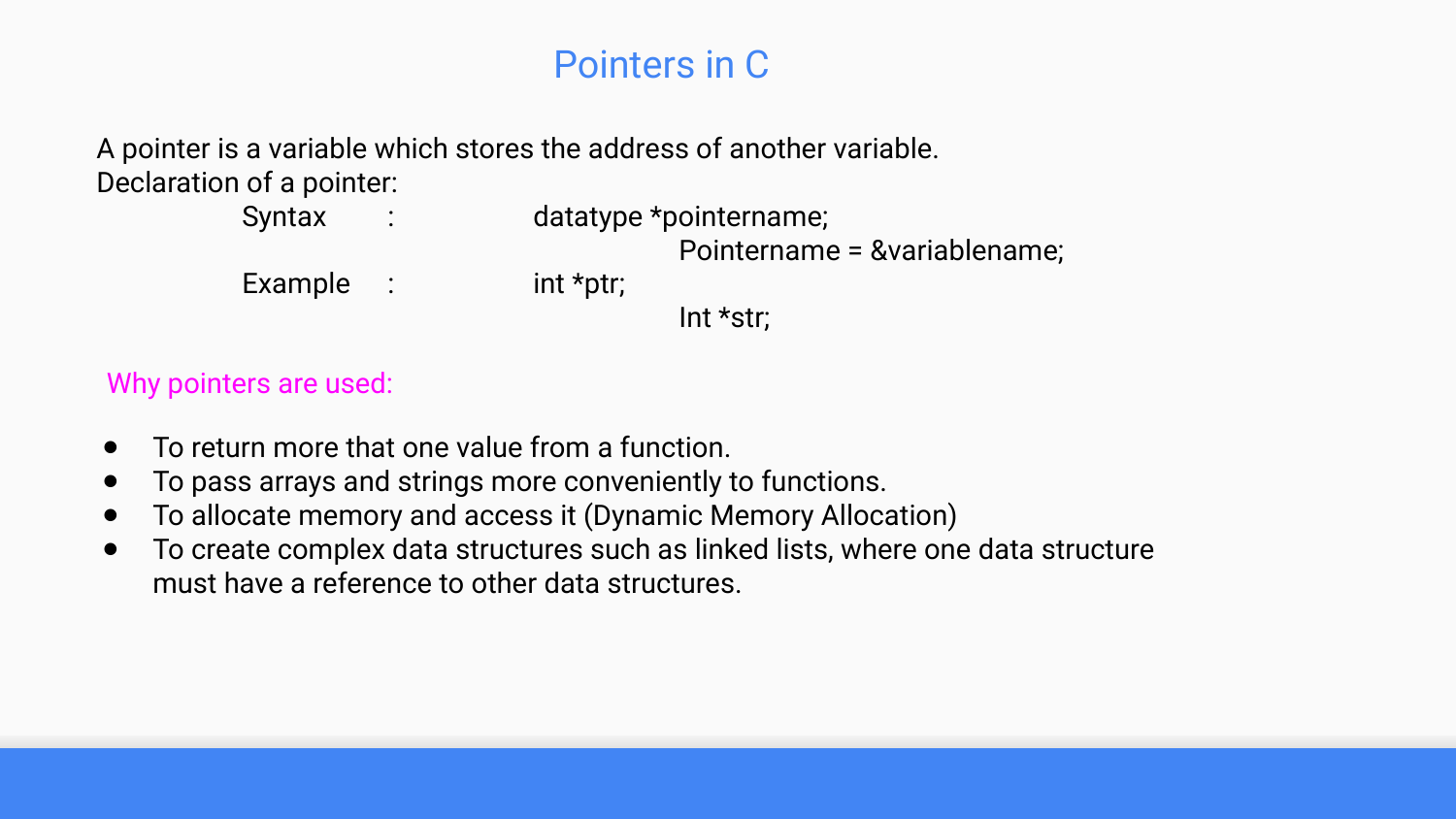

Pointers in C
A pointer is a variable which stores the address of another variable.
Declaration of a pointer:
	Syntax	: 	datatype *pointername;
				Pointername = &variablename;
	Example	:	int *ptr;
				Int *str;
Why pointers are used:
To return more that one value from a function.
To pass arrays and strings more conveniently to functions.
To allocate memory and access it (Dynamic Memory Allocation)
To create complex data structures such as linked lists, where one data structure must have a reference to other data structures.